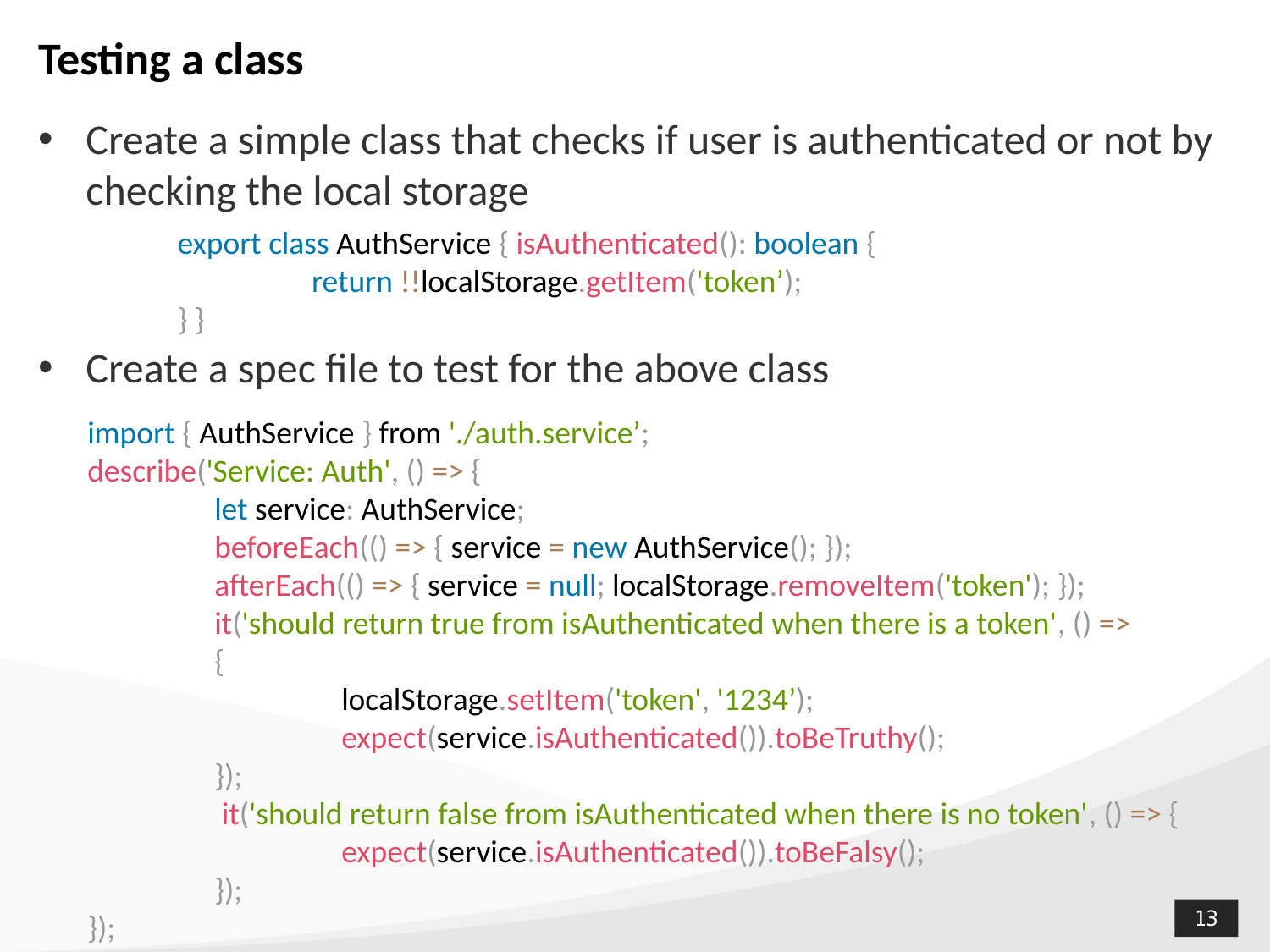

# Testing a class
Create a simple class that checks if user is authenticated or not by checking the local storage

Create a spec file to test for the above class
export class AuthService { isAuthenticated(): boolean {
	 return !!localStorage.getItem('token’);
} }
import { AuthService } from './auth.service’;
describe('Service: Auth', () => {
	let service: AuthService;
	beforeEach(() => { service = new AuthService(); });
	afterEach(() => { service = null; localStorage.removeItem('token'); });
	it('should return true from isAuthenticated when there is a token', () =>
	{
		localStorage.setItem('token', '1234’);
		expect(service.isAuthenticated()).toBeTruthy();
	});
	 it('should return false from isAuthenticated when there is no token', () => {
		expect(service.isAuthenticated()).toBeFalsy();
	});
});